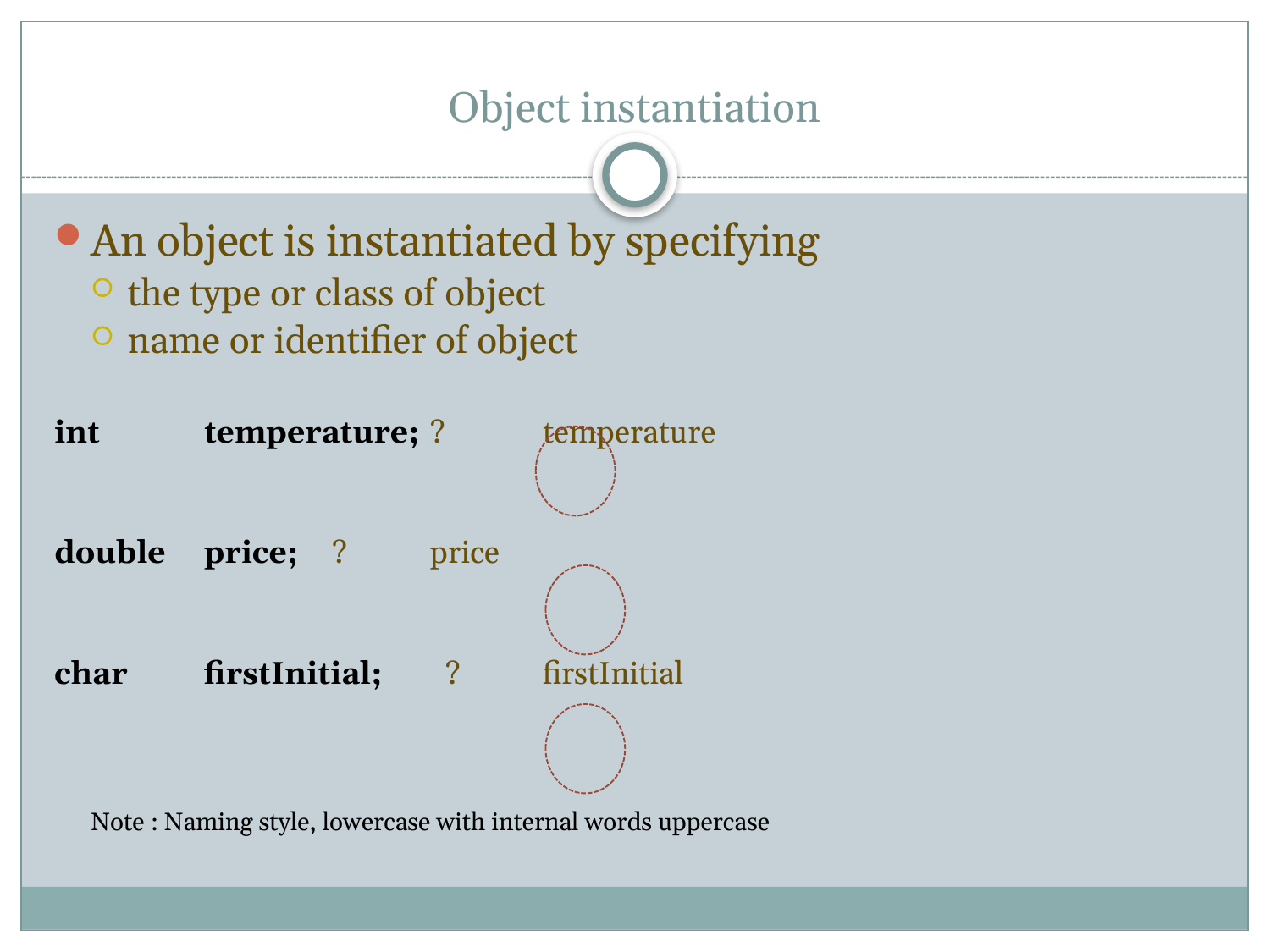

# Object instantiation
An object is instantiated by specifying
the type or class of object
name or identifier of object

int	temperature;		?	temperature

double	price;			  ?	price

char	firstInitial;		  ?	firstInitial

Note : Naming style, lowercase with internal words uppercase